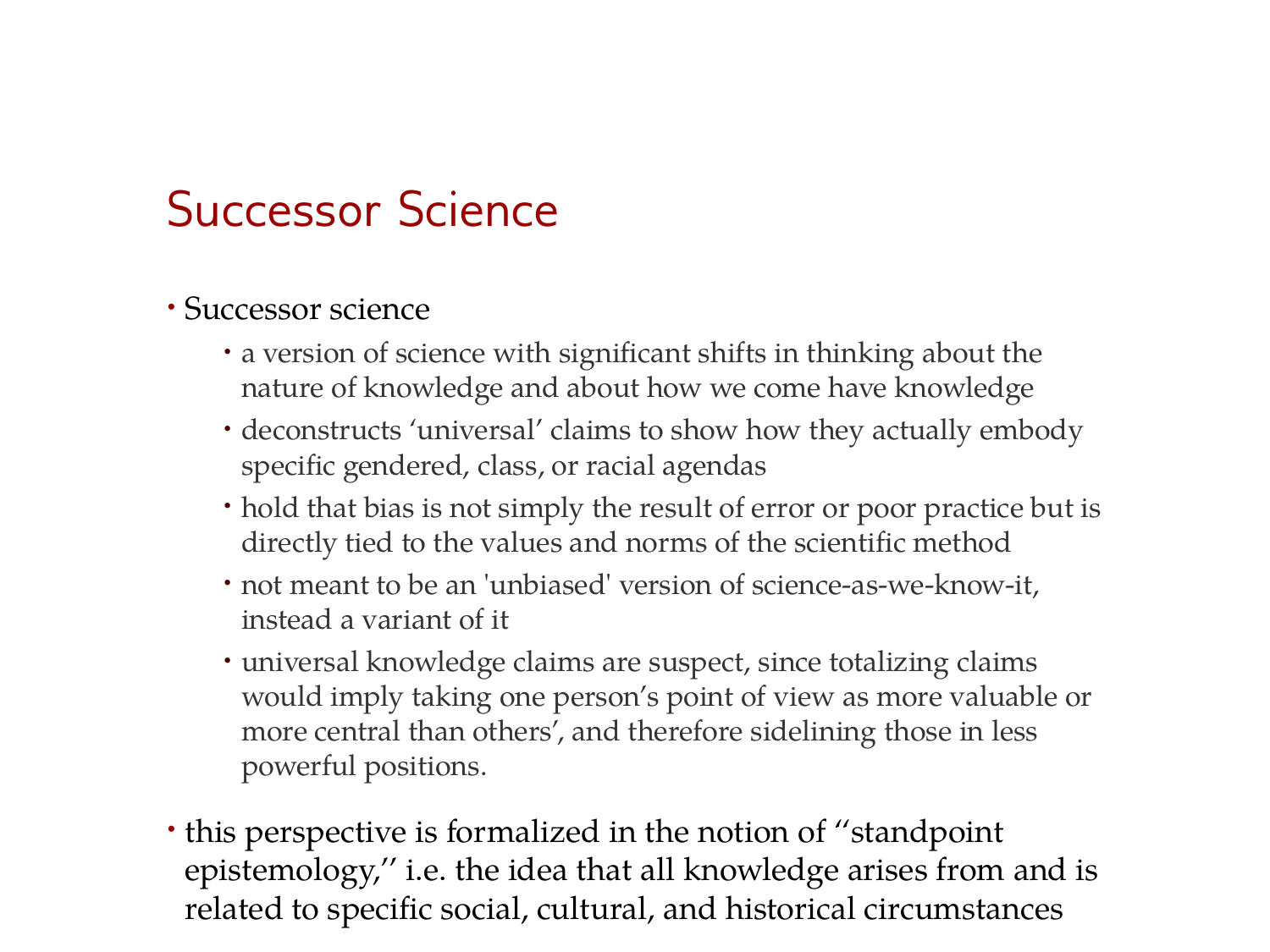

# Successor Science
Successor science
a version of science with significant shifts in thinking about the nature of knowledge and about how we come have knowledge
deconstructs ‘universal’ claims to show how they actually embody specific gendered, class, or racial agendas
hold that bias is not simply the result of error or poor practice but is directly tied to the values and norms of the scientific method
not meant to be an 'unbiased' version of science-as-we-know-it, instead a variant of it
universal knowledge claims are suspect, since totalizing claims would imply taking one person’s point of view as more valuable or more central than others’, and therefore sidelining those in less powerful positions.
this perspective is formalized in the notion of ‘‘standpoint epistemology,’’ i.e. the idea that all knowledge arises from and is related to specific social, cultural, and historical circumstances